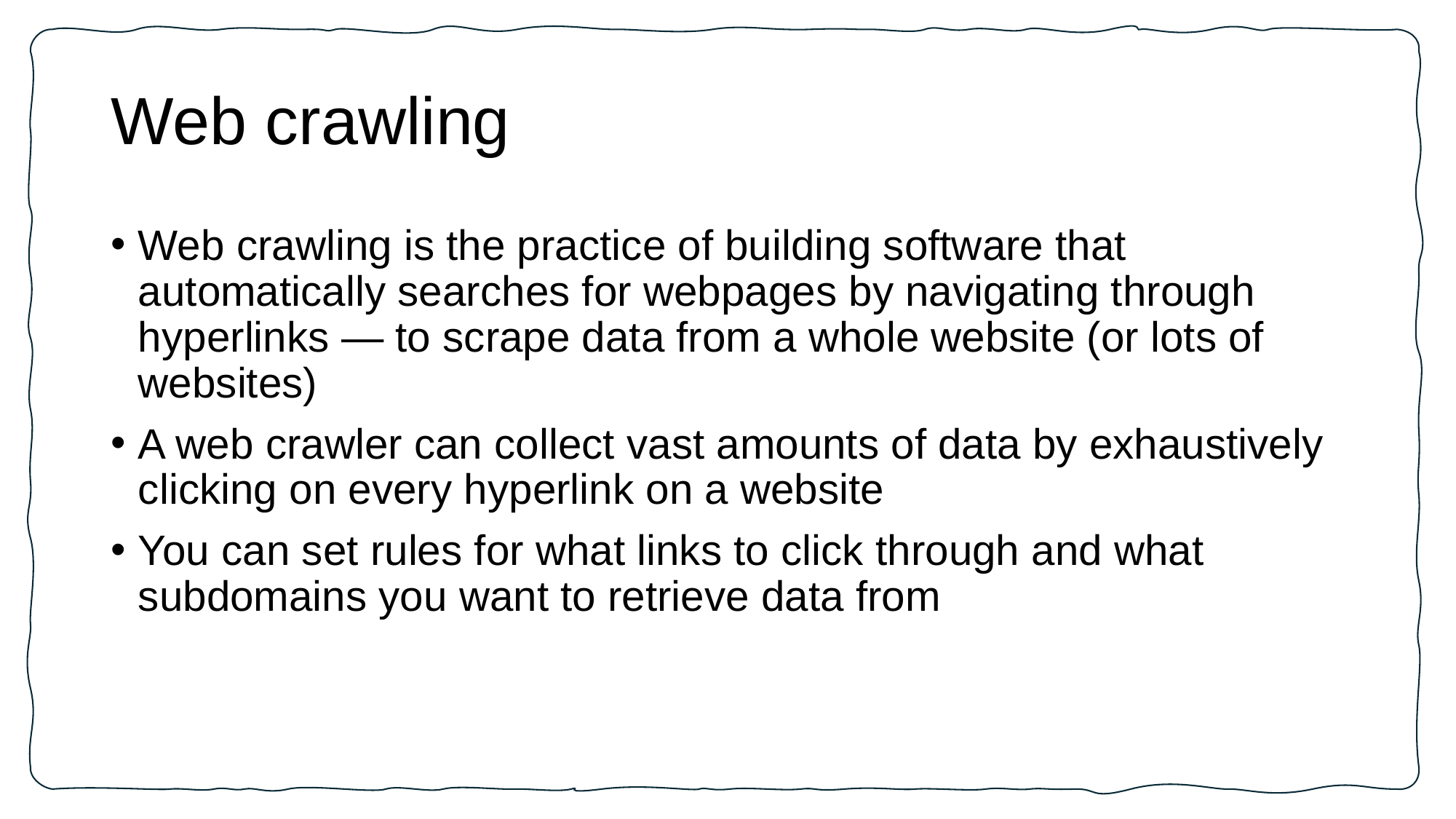

# Web crawling
Web crawling is the practice of building software that automatically searches for webpages by navigating through hyperlinks — to scrape data from a whole website (or lots of websites)
A web crawler can collect vast amounts of data by exhaustively clicking on every hyperlink on a website
You can set rules for what links to click through and what subdomains you want to retrieve data from